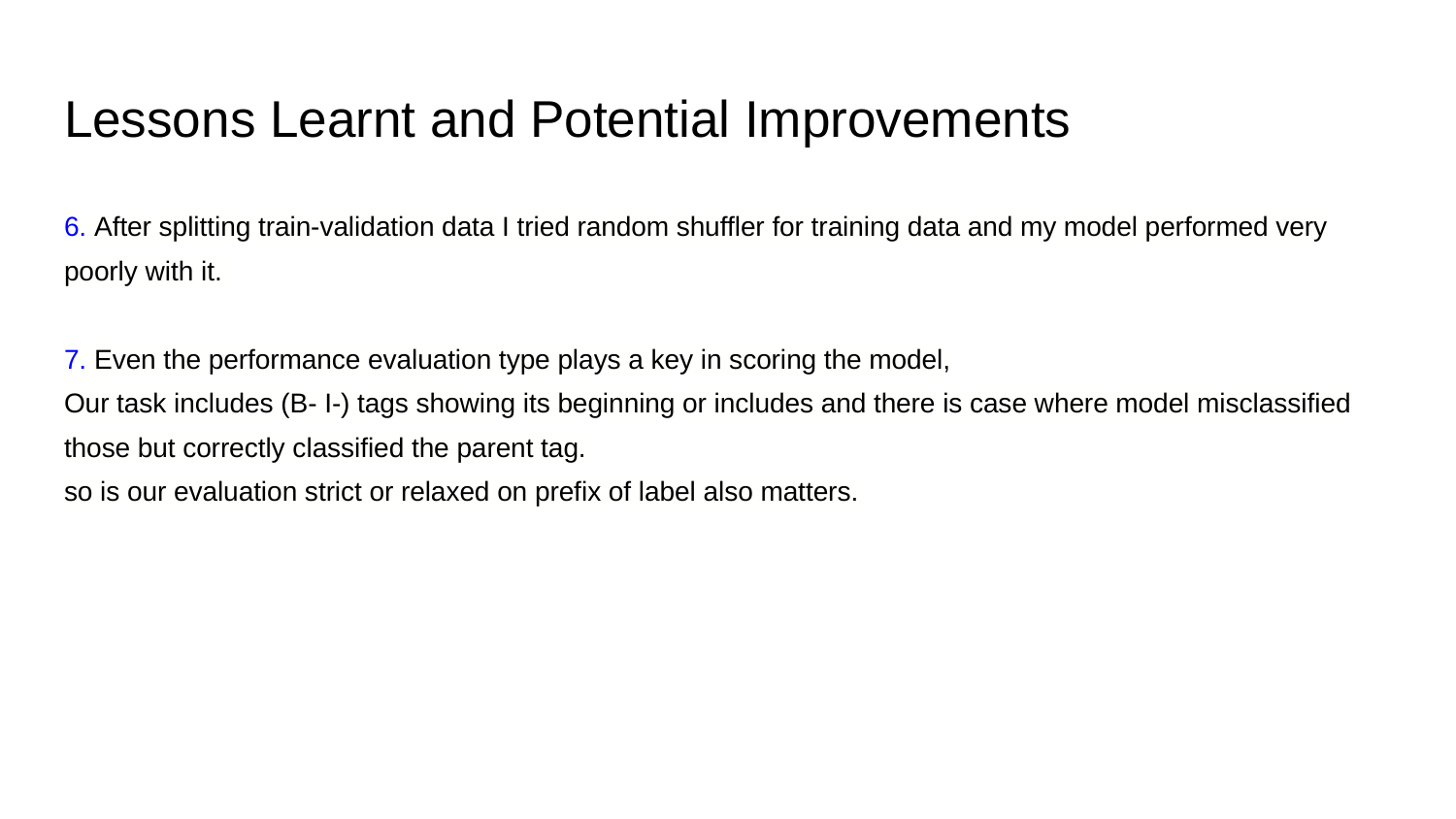

# Lessons Learnt and Potential Improvements
6. After splitting train-validation data I tried random shuffler for training data and my model performed very poorly with it.

7. Even the performance evaluation type plays a key in scoring the model,
Our task includes (B- I-) tags showing its beginning or includes and there is case where model misclassified those but correctly classified the parent tag.
so is our evaluation strict or relaxed on prefix of label also matters.